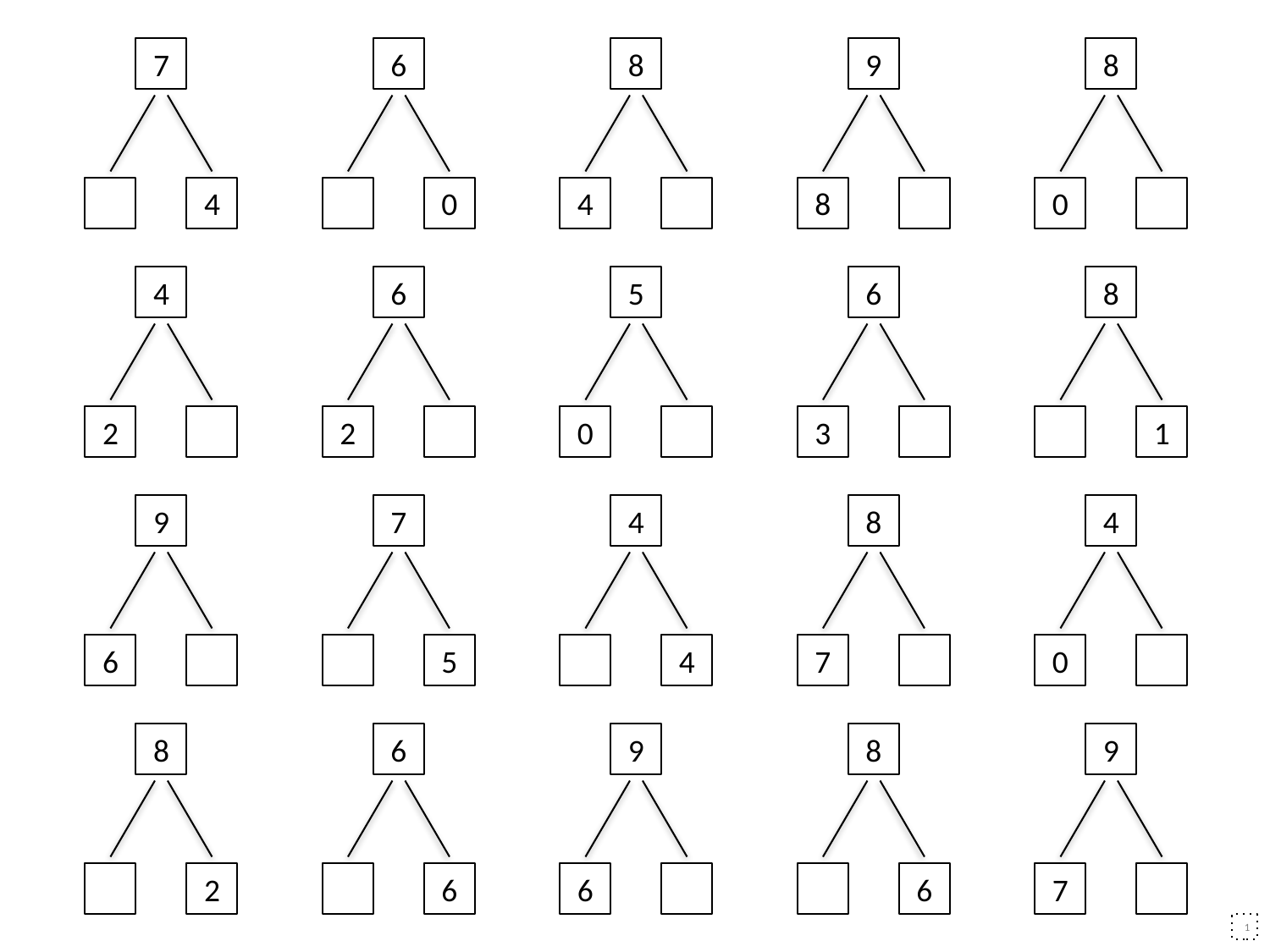

7
6
8
9
8

4

0
4

8

0

4
6
5
6
8
2

2

0

3

1
9
7
4
8
4
6

5

4
7

0

8
6
9
8
9

2

6
6

6
7

1